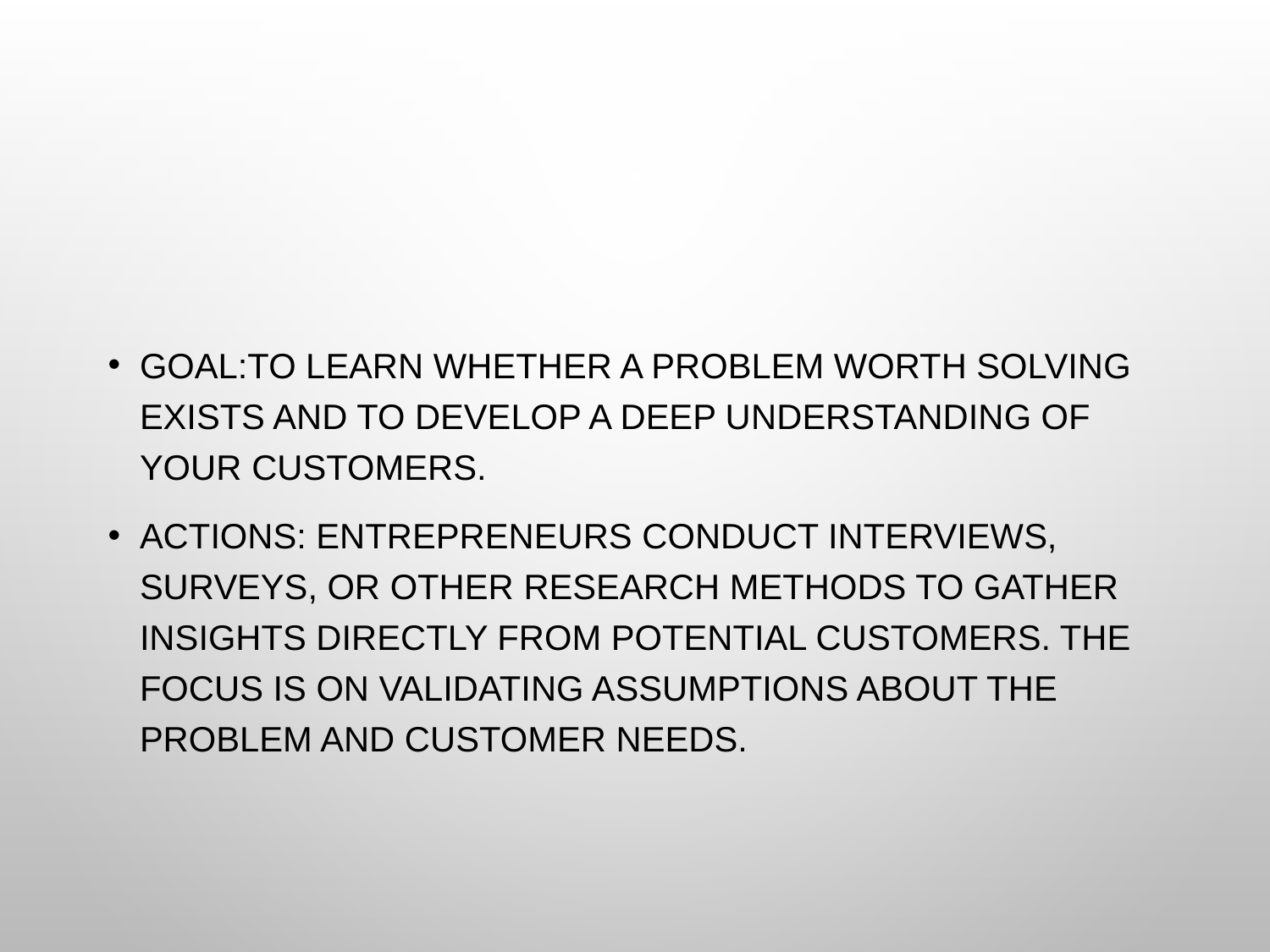

#
Goal:To learn whether a problem worth solving exists and to develop a deep understanding of your customers.
Actions: Entrepreneurs conduct interviews, surveys, or other research methods to gather insights directly from potential customers. The focus is on validating assumptions about the problem and customer needs.